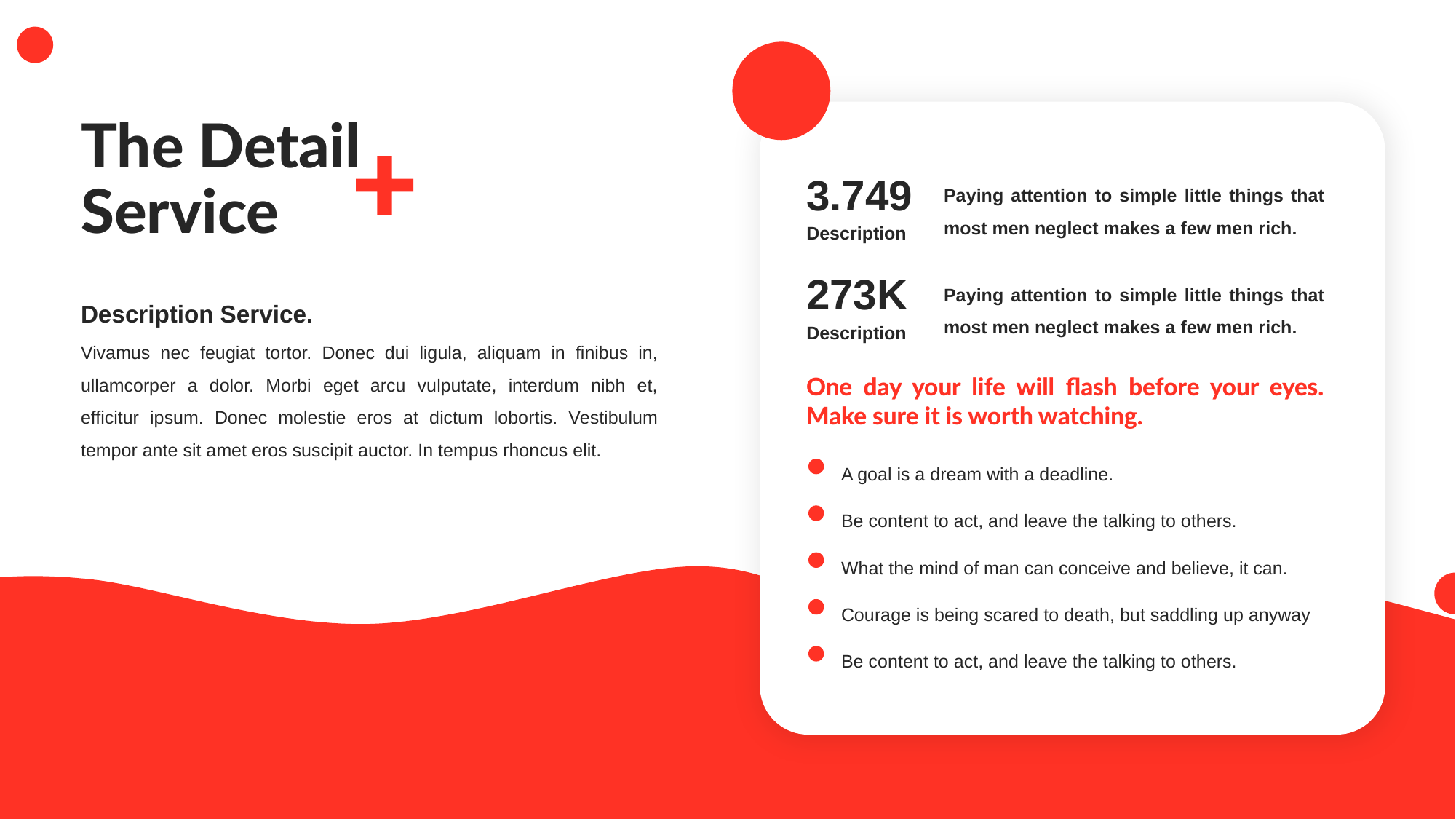

# The Detail Service

3.749
Paying attention to simple little things that most men neglect makes a few men rich.
Description
273K
Paying attention to simple little things that most men neglect makes a few men rich.
Description Service.
Description
Vivamus nec feugiat tortor. Donec dui ligula, aliquam in finibus in, ullamcorper a dolor. Morbi eget arcu vulputate, interdum nibh et, efficitur ipsum. Donec molestie eros at dictum lobortis. Vestibulum tempor ante sit amet eros suscipit auctor. In tempus rhoncus elit.
One day your life will flash before your eyes. Make sure it is worth watching.
A goal is a dream with a deadline.

Be content to act, and leave the talking to others.

What the mind of man can conceive and believe, it can.

Courage is being scared to death, but saddling up anyway

Be content to act, and leave the talking to others.